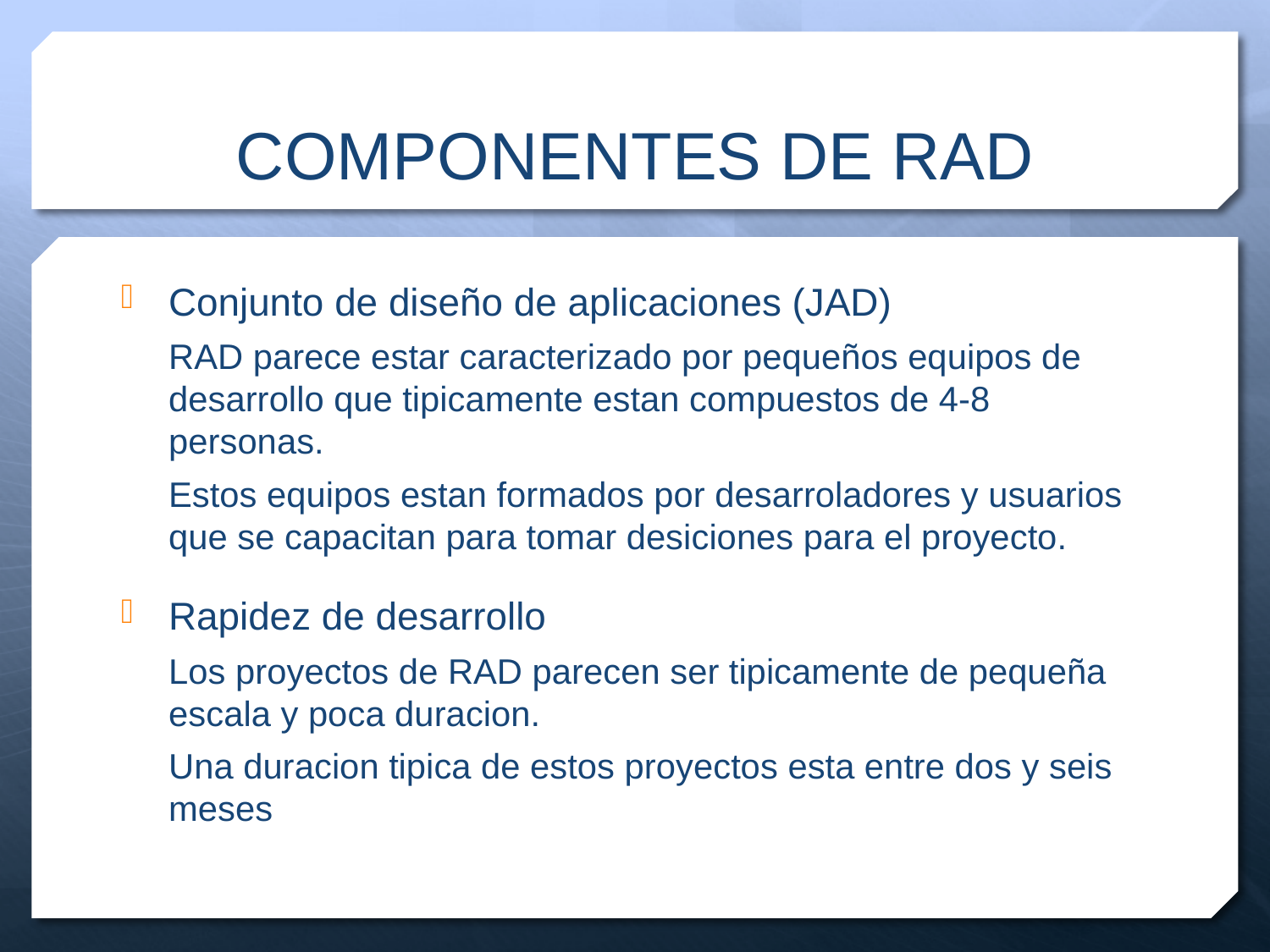

# COMPONENTES DE RAD
Conjunto de diseño de aplicaciones (JAD)
RAD parece estar caracterizado por pequeños equipos de desarrollo que tipicamente estan compuestos de 4-8 personas.
Estos equipos estan formados por desarroladores y usuarios que se capacitan para tomar desiciones para el proyecto.
Rapidez de desarrollo
Los proyectos de RAD parecen ser tipicamente de pequeña escala y poca duracion.
Una duracion tipica de estos proyectos esta entre dos y seis meses